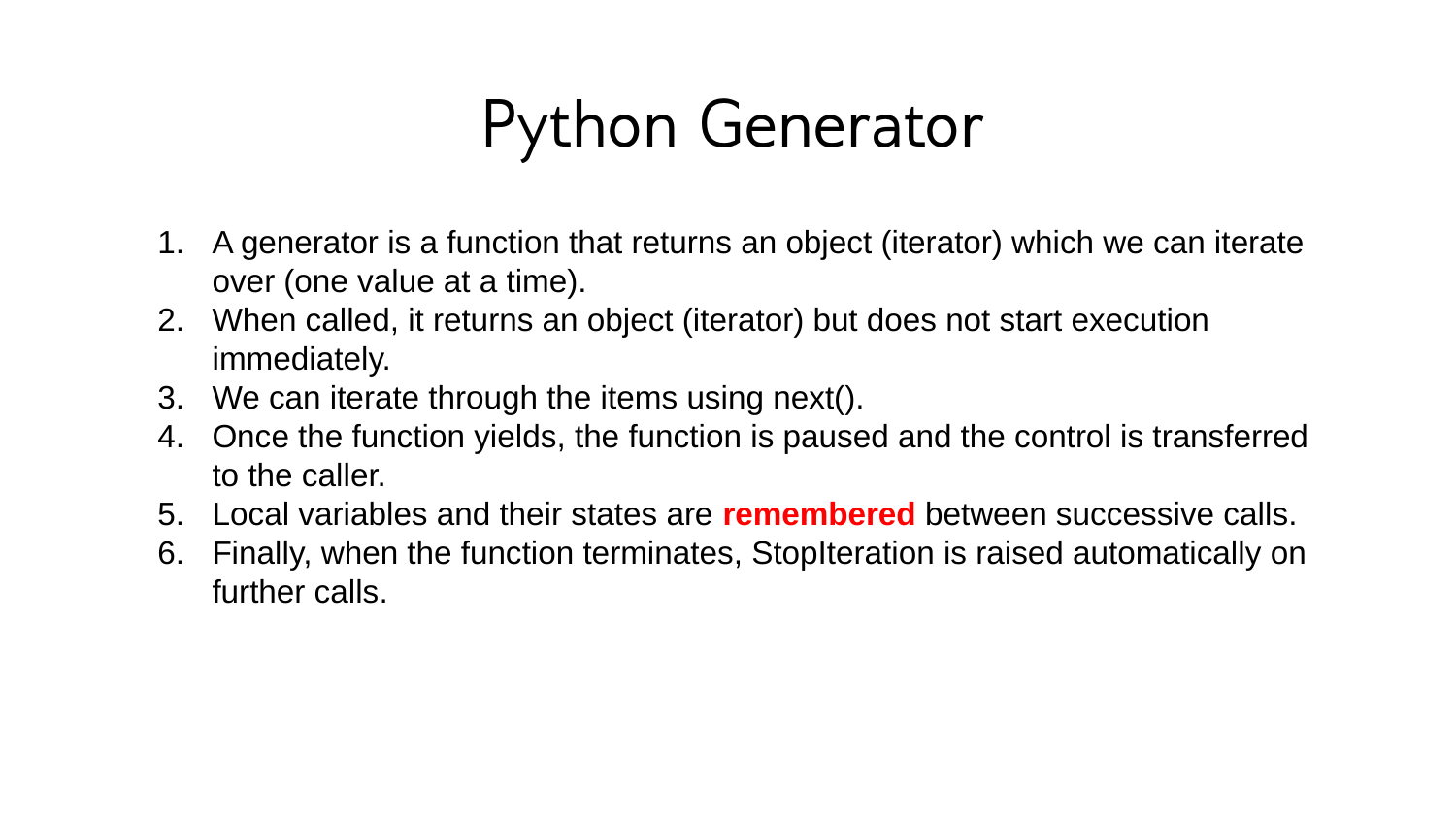

# Python Generator
A generator is a function that returns an object (iterator) which we can iterate over (one value at a time).
When called, it returns an object (iterator) but does not start execution immediately.
We can iterate through the items using next().
Once the function yields, the function is paused and the control is transferred to the caller.
Local variables and their states are remembered between successive calls.
Finally, when the function terminates, StopIteration is raised automatically on further calls.